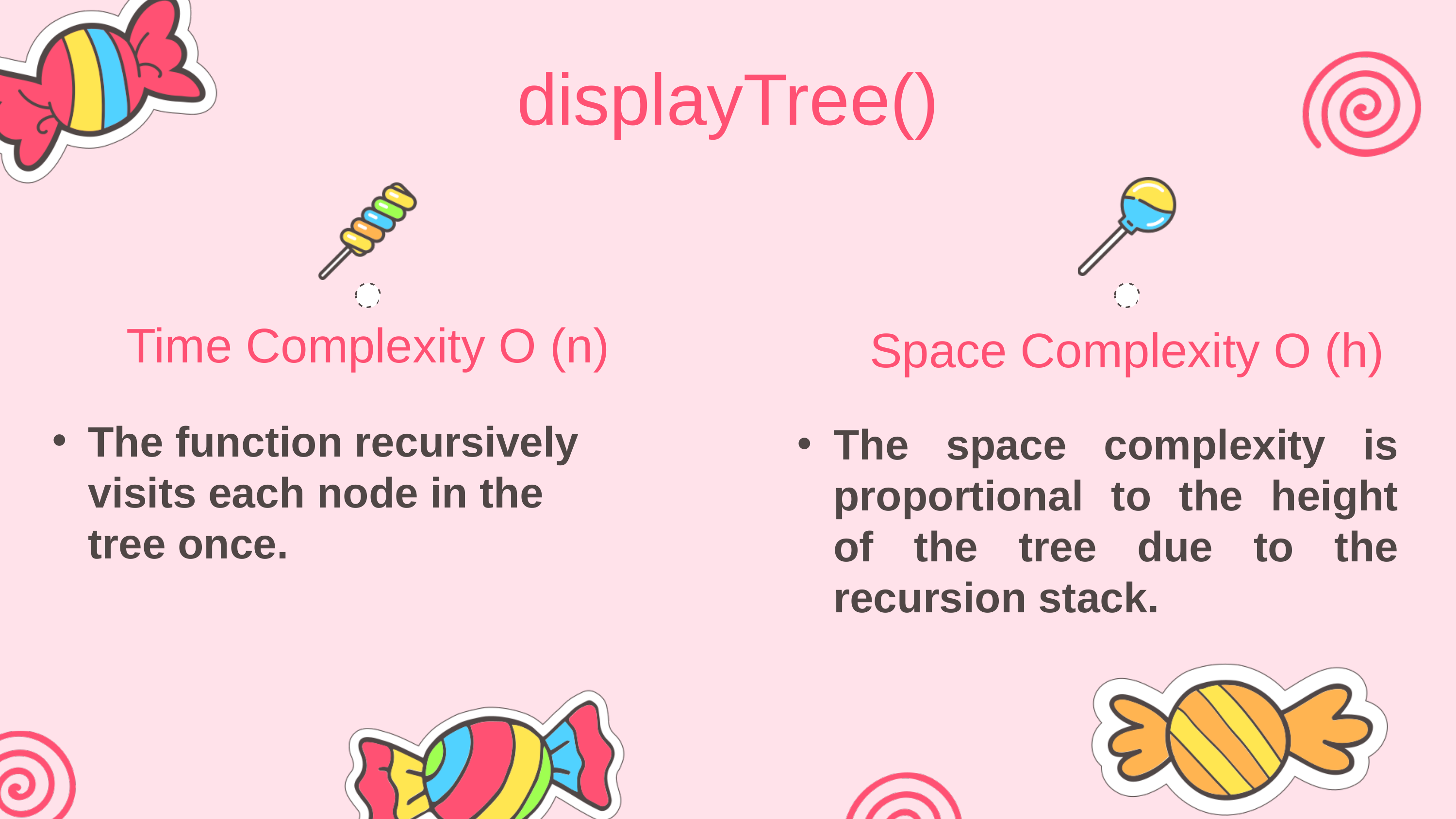

displayTree()

Time Complexity O (n)
Space Complexity O (h)
The function recursively visits each node in the tree once.

The space complexity is proportional to the height of the tree due to the recursion stack.